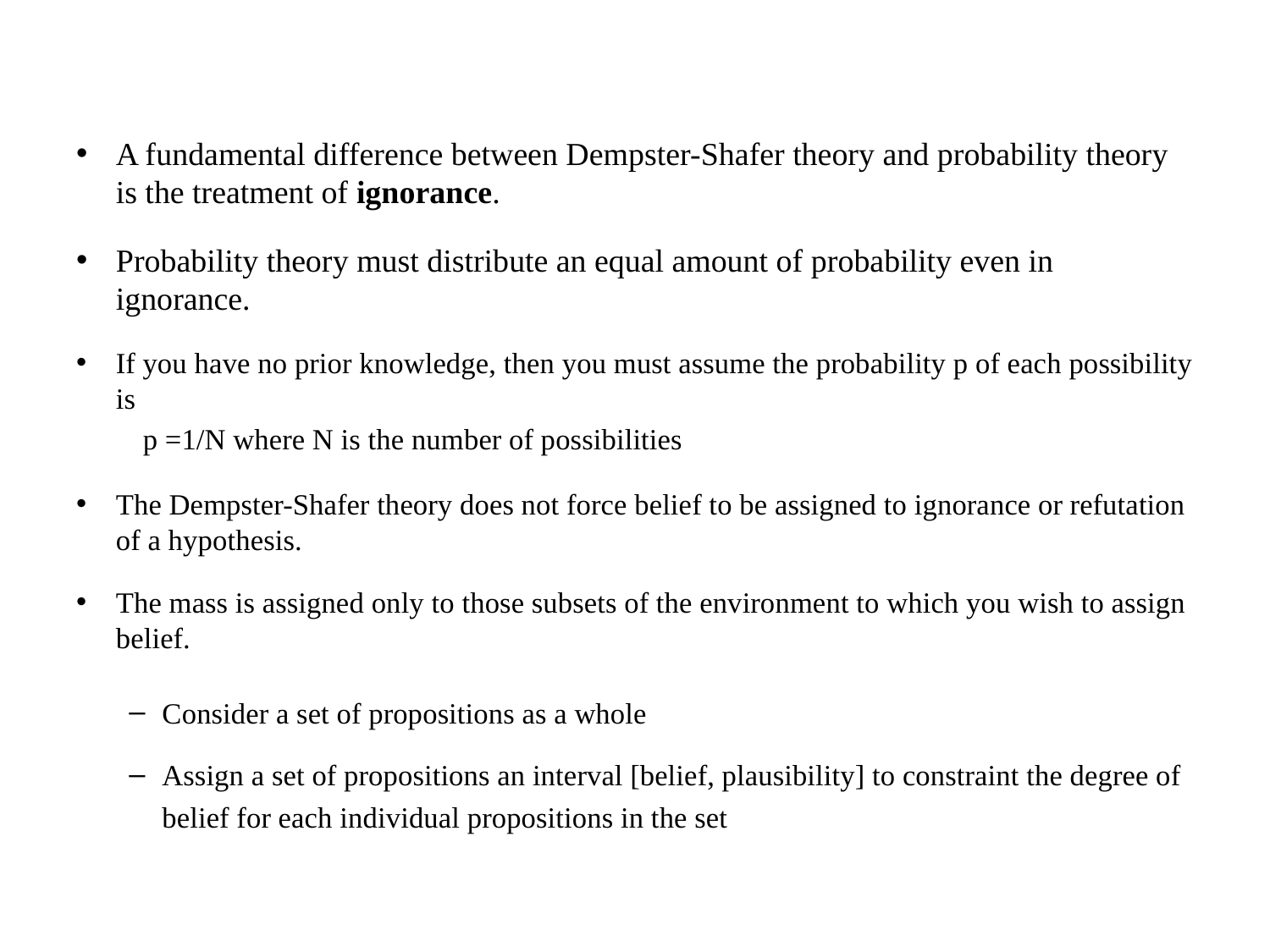

A fundamental difference between Dempster-Shafer theory and probability theory is the treatment of ignorance.

Probability theory must distribute an equal amount of probability even in ignorance.

If you have no prior knowledge, then you must assume the probability p of each possibility is
         p =1/N where N is the number of possibilities

The Dempster-Shafer theory does not force belief to be assigned to ignorance or refutation of a hypothesis.

The mass is assigned only to those subsets of the environment to which you wish to assign belief.

Consider a set of propositions as a whole

Assign a set of propositions an interval [belief, plausibility] to constraint the degree of belief for each individual propositions in the set